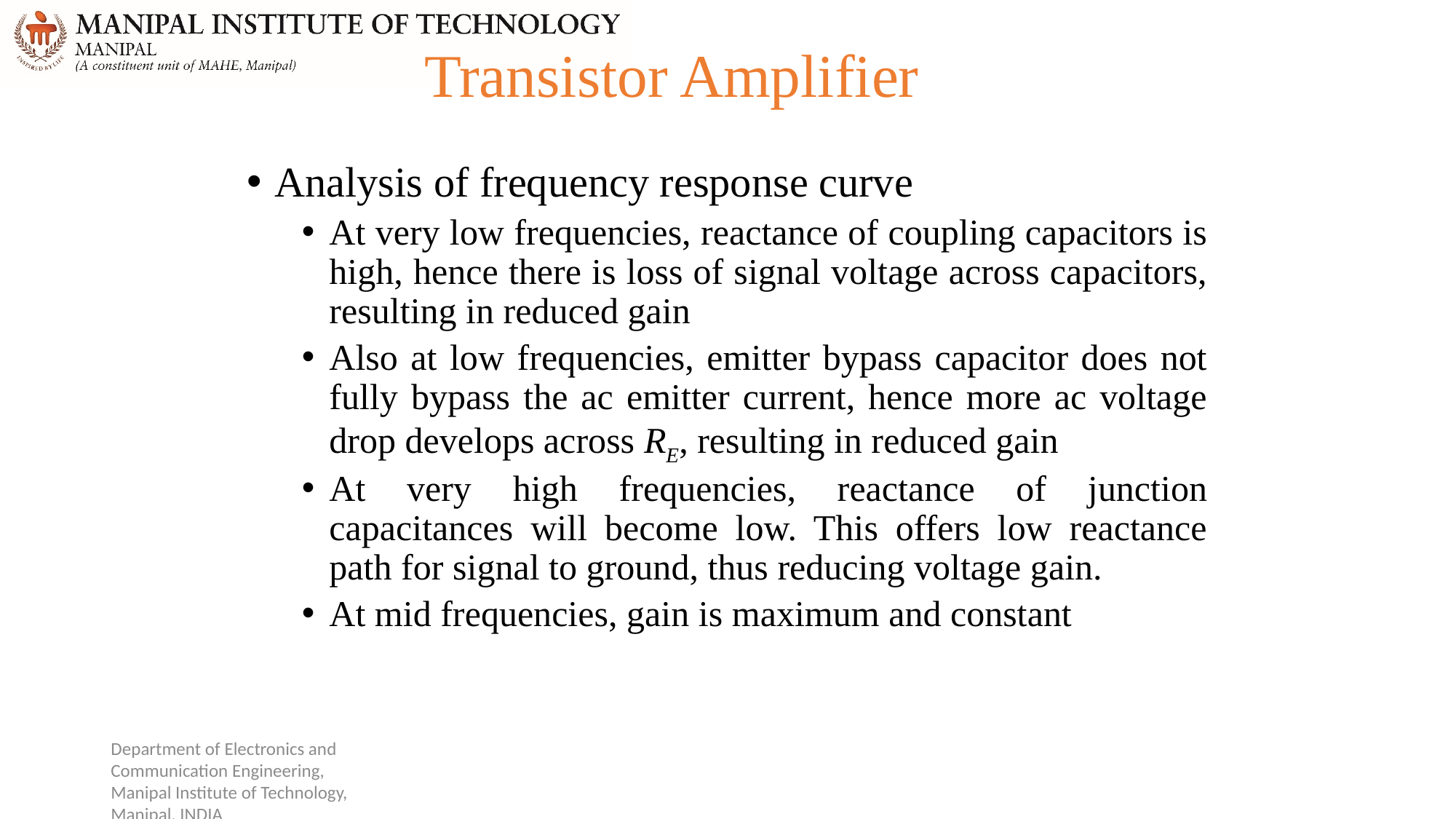

# Transistor Amplifier
Analysis of frequency response curve
At very low frequencies, reactance of coupling capacitors is high, hence there is loss of signal voltage across capacitors, resulting in reduced gain
Also at low frequencies, emitter bypass capacitor does not fully bypass the ac emitter current, hence more ac voltage drop develops across RE, resulting in reduced gain
At very high frequencies, reactance of junction capacitances will become low. This offers low reactance path for signal to ground, thus reducing voltage gain.
At mid frequencies, gain is maximum and constant
Department of Electronics and Communication Engineering,
Manipal Institute of Technology, Manipal, INDIA